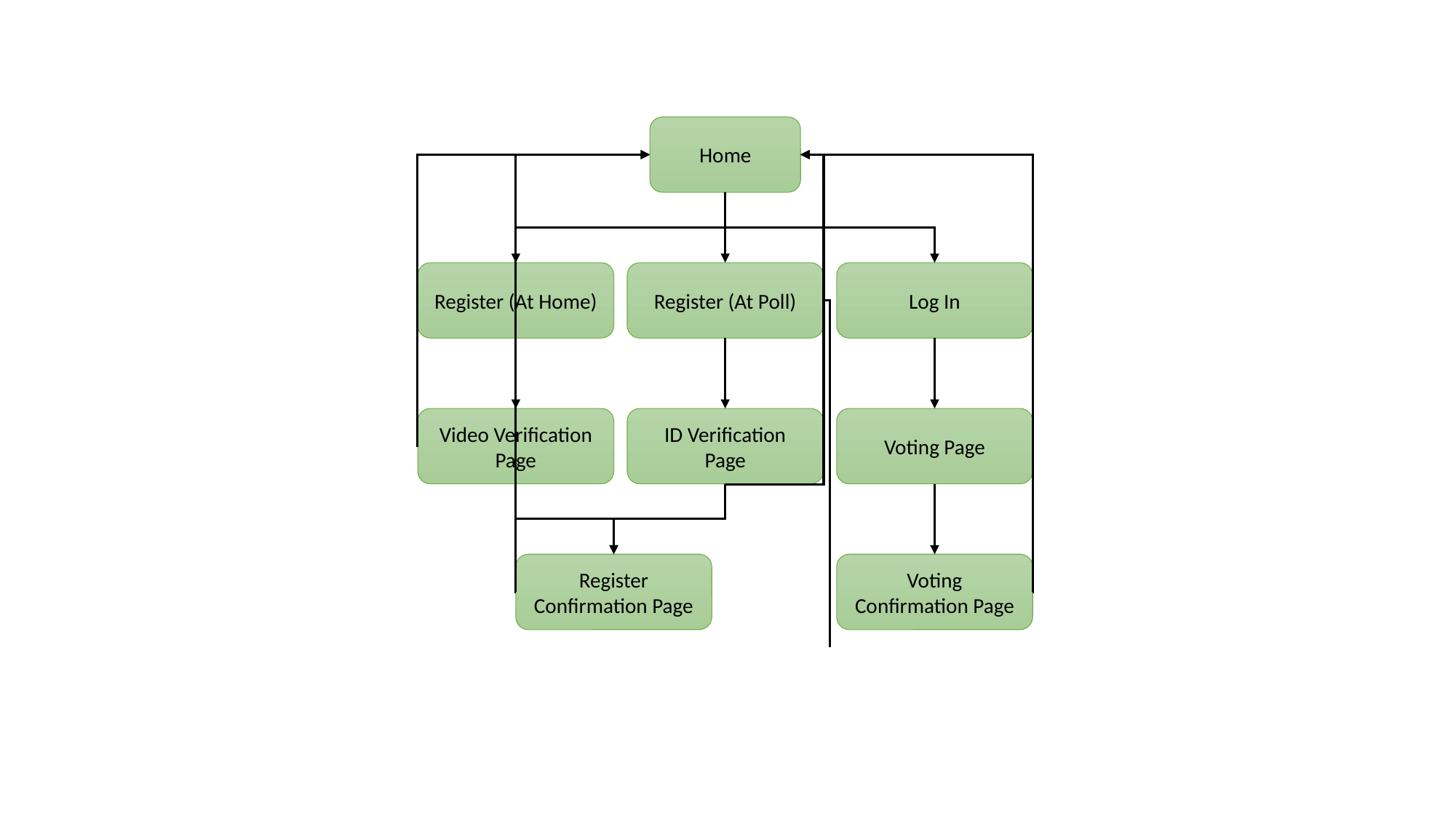

Home
Register (At Home)
Register (At Poll)
Log In
Video Verification Page
ID Verification Page
Voting Page
Voting Confirmation Page
Register Confirmation Page